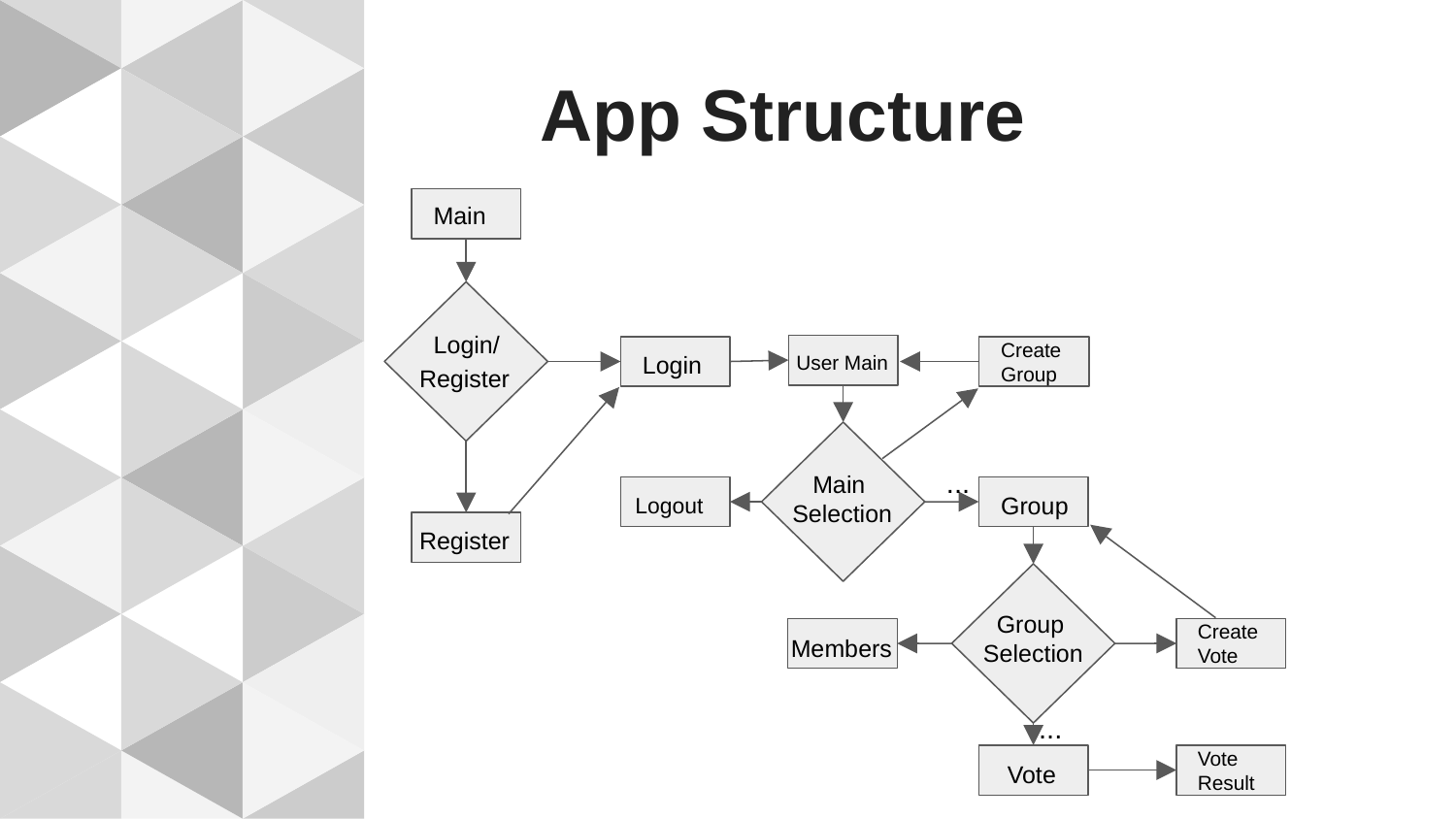

# App Structure
Main

Login/
Create
Group
Login
User Main

Register

...
   Main
Selection
Group

Logout

Register

  Group
Selection
Create
Vote
Members

...
Vote Result

Vote